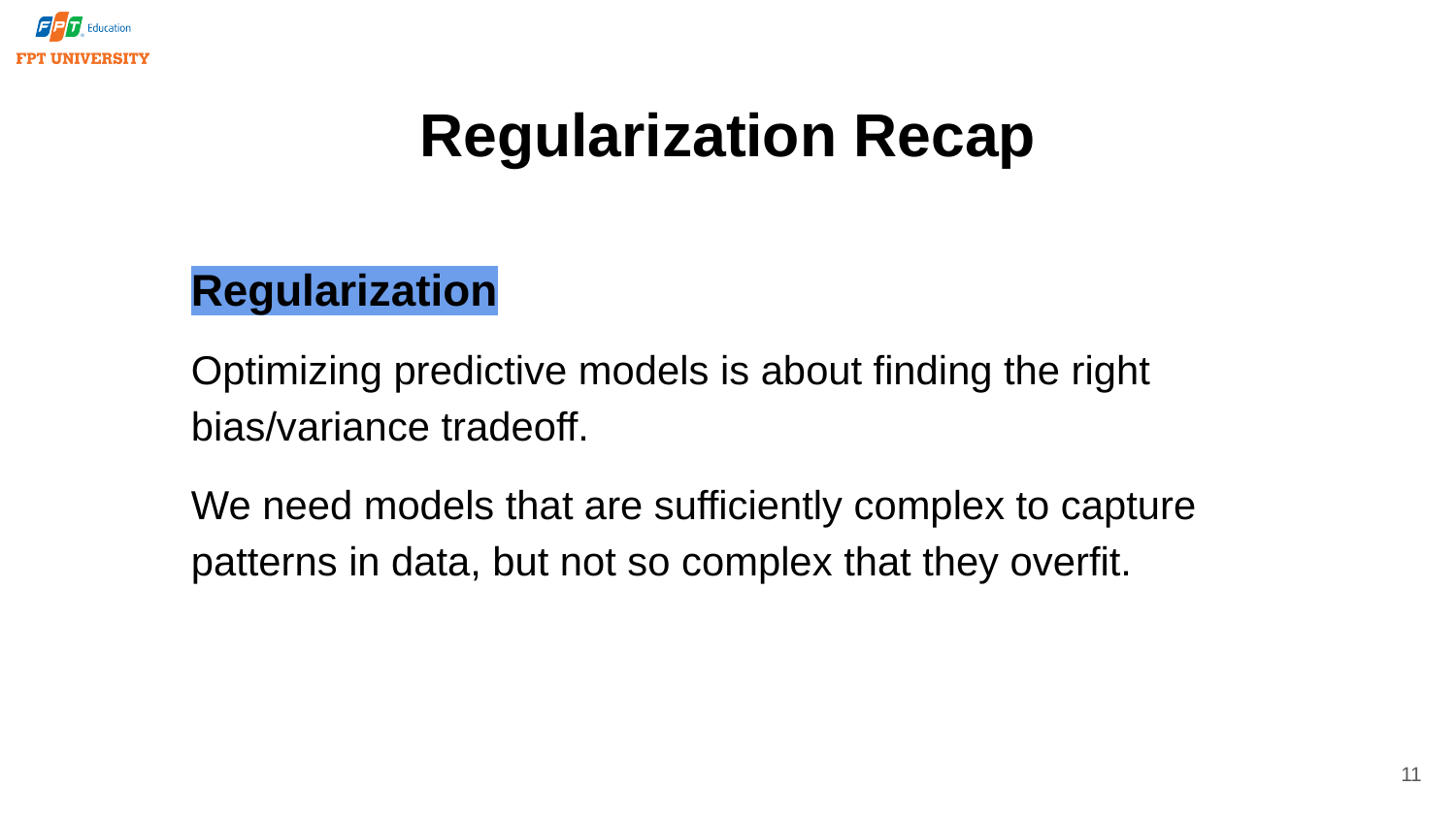

# Regularization Recap
Regularization

Optimizing predictive models is about finding the right bias/variance tradeoff.

We need models that are sufficiently complex to capture patterns in data, but not so complex that they overfit.
11